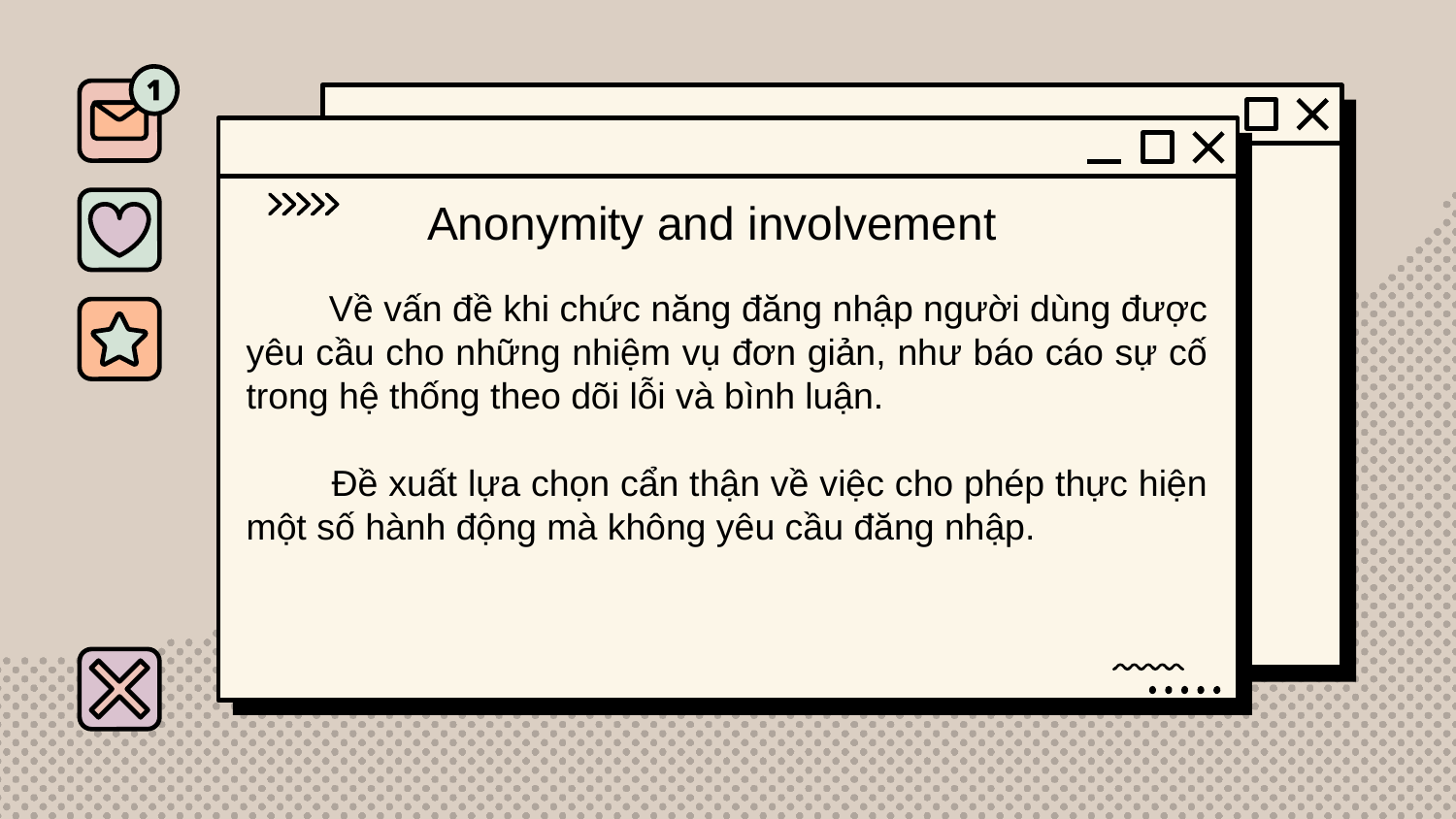

# Anonymity and involvement

        Về vấn đề khi chức năng đăng nhập người dùng được yêu cầu cho những nhiệm vụ đơn giản, như báo cáo sự cố trong hệ thống theo dõi lỗi và bình luận.

        Đề xuất lựa chọn cẩn thận về việc cho phép thực hiện một số hành động mà không yêu cầu đăng nhập.